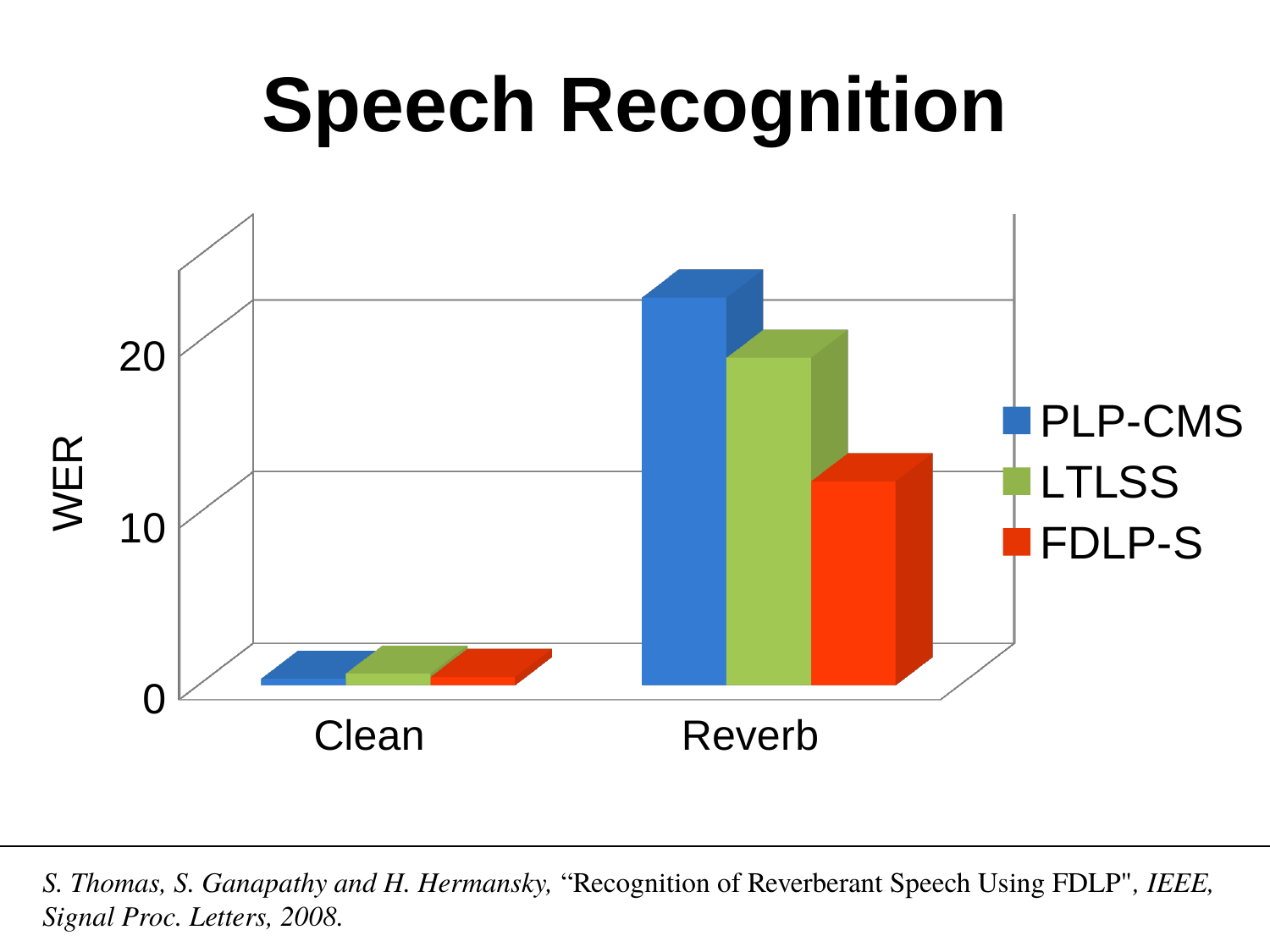

# Speech Recognition

[unsupported chart]

S. Thomas, S. Ganapathy and H. Hermansky, “Recognition of Reverberant Speech Using FDLP", IEEE, Signal Proc. Letters, 2008.